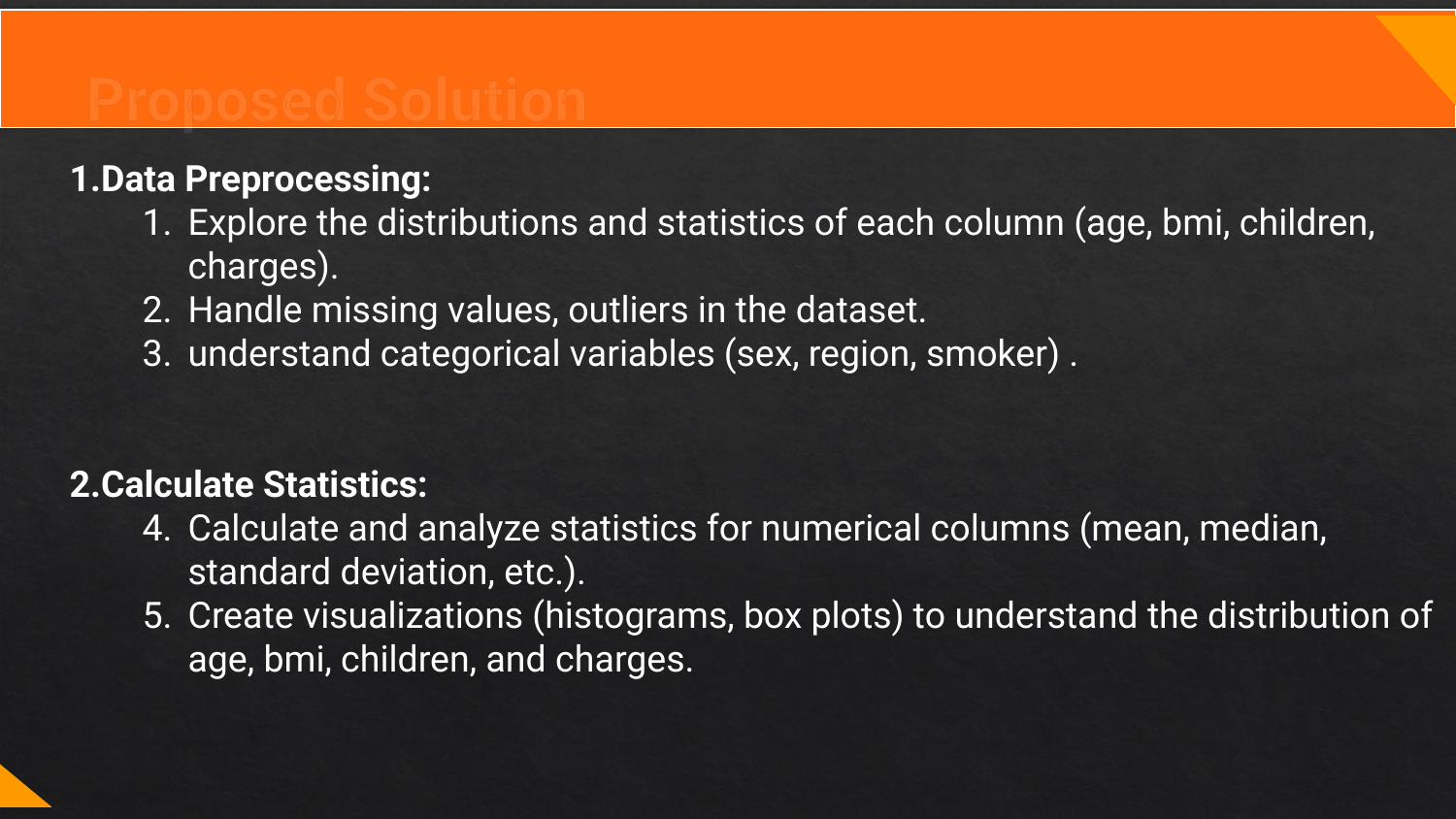

# Proposed Solution

Data Preprocessing:
Explore the distributions and statistics of each column (age, bmi, children, charges).
Handle missing values, outliers in the dataset.
understand categorical variables (sex, region, smoker) .

2.Calculate Statistics:
Calculate and analyze statistics for numerical columns (mean, median, standard deviation, etc.).
Create visualizations (histograms, box plots) to understand the distribution of age, bmi, children, and charges.